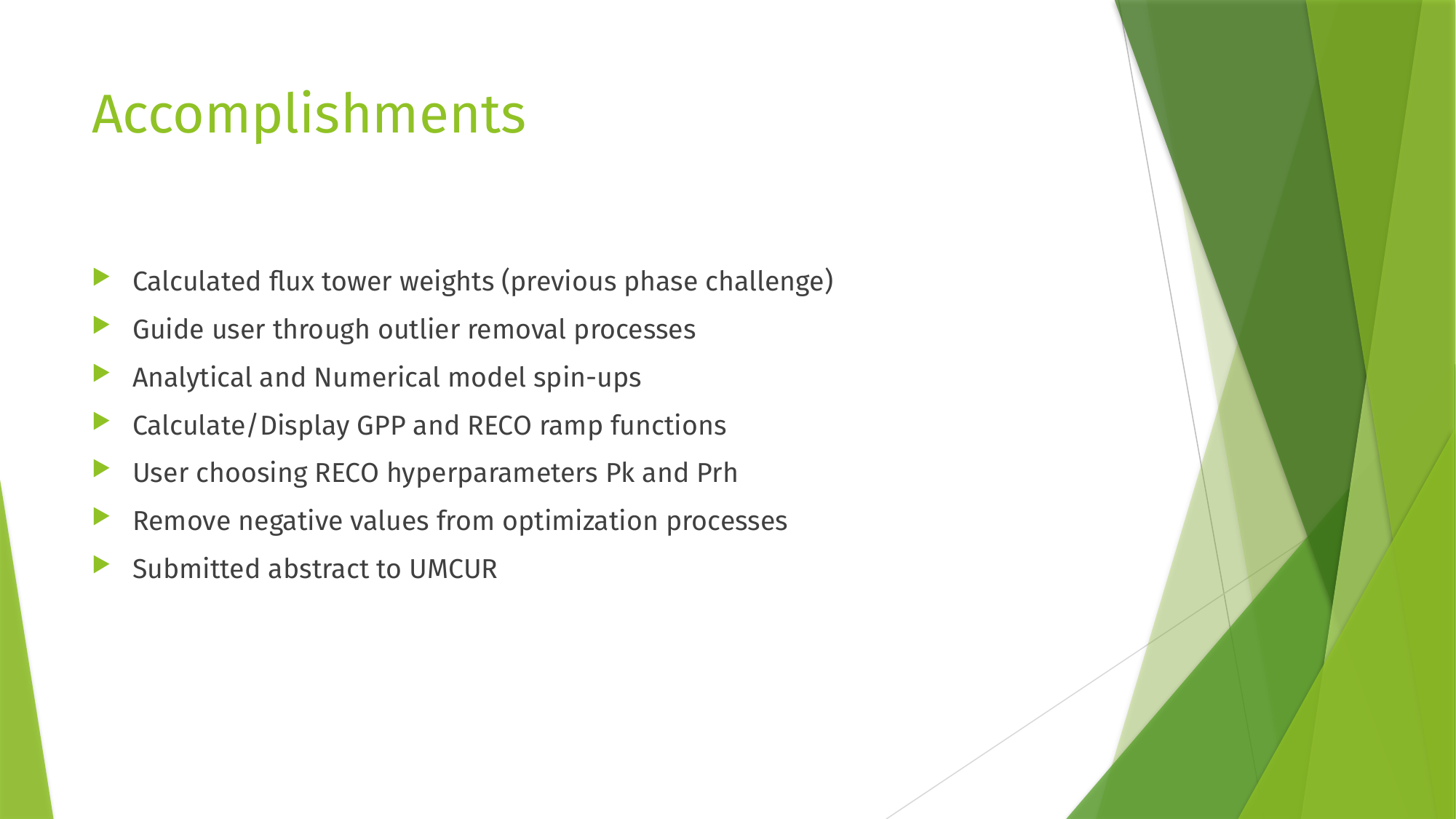

# Accomplishments
Calculated flux tower weights (previous phase challenge)
Guide user through outlier removal processes
Analytical and Numerical model spin-ups
Calculate/Display GPP and RECO ramp functions
User choosing RECO hyperparameters Pk and Prh
Remove negative values from optimization processes
Submitted abstract to UMCUR